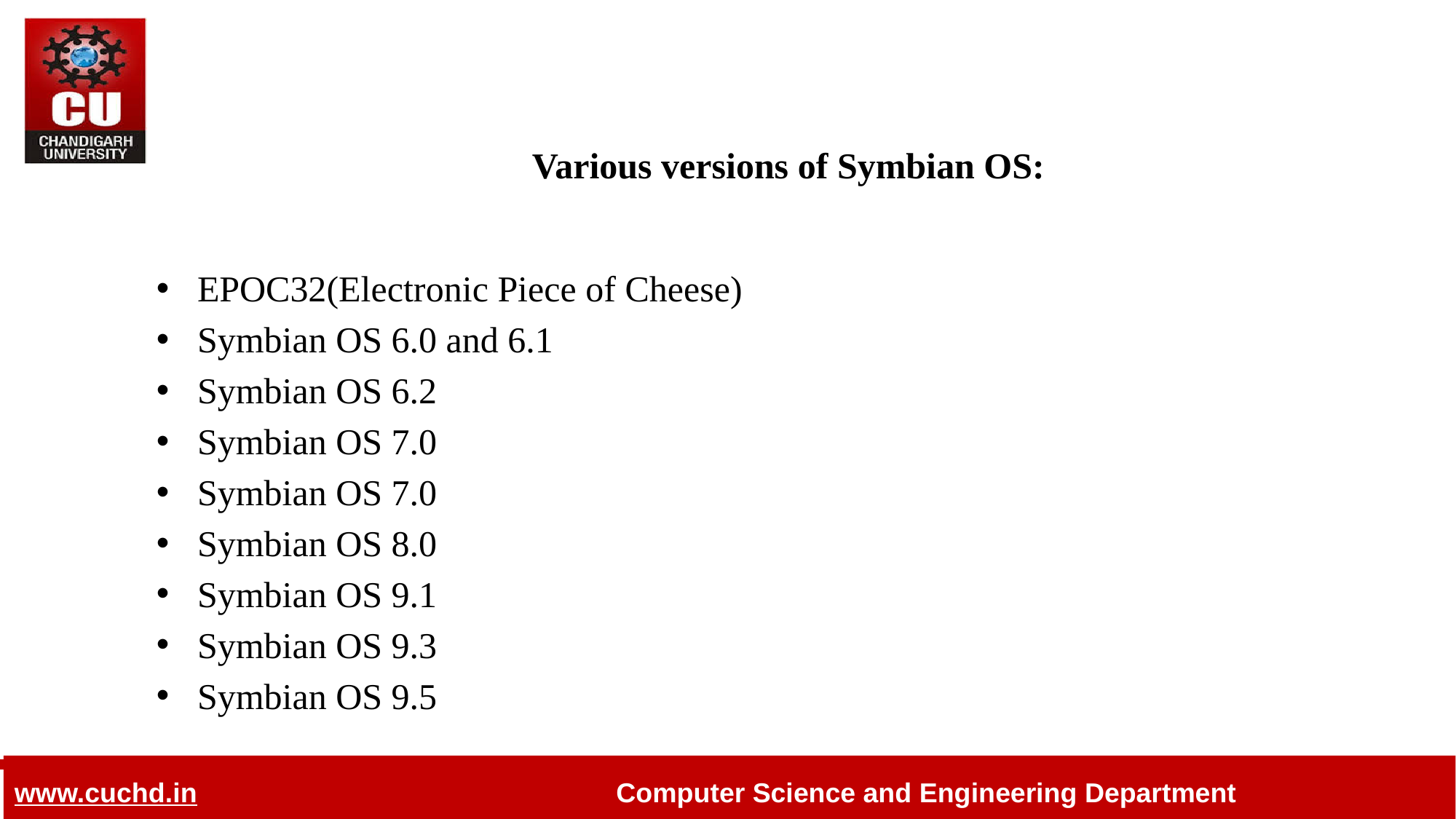

# Various versions of Symbian OS:

EPOC32(Electronic Piece of Cheese)
Symbian OS 6.0 and 6.1
Symbian OS 6.2
Symbian OS 7.0
Symbian OS 7.0
Symbian OS 8.0
Symbian OS 9.1
Symbian OS 9.3
Symbian OS 9.5